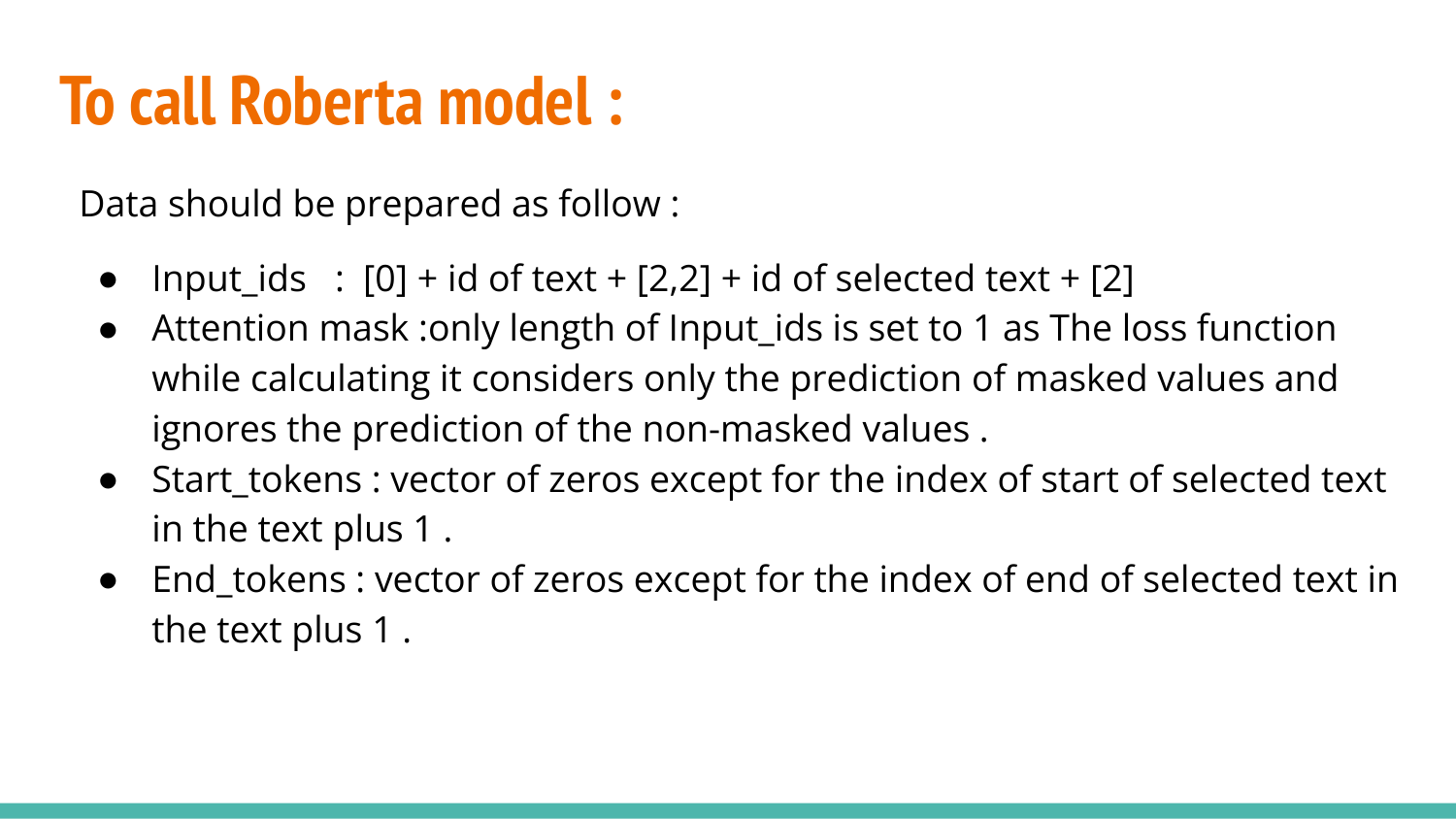

# To call Roberta model :
Data should be prepared as follow :
Input_ids   :  [0] + id of text + [2,2] + id of selected text + [2]
Attention mask :only length of Input_ids is set to 1 as The loss function while calculating it considers only the prediction of masked values and ignores the prediction of the non-masked values .
Start_tokens : vector of zeros except for the index of start of selected text in the text plus 1 .
End_tokens : vector of zeros except for the index of end of selected text in the text plus 1 .